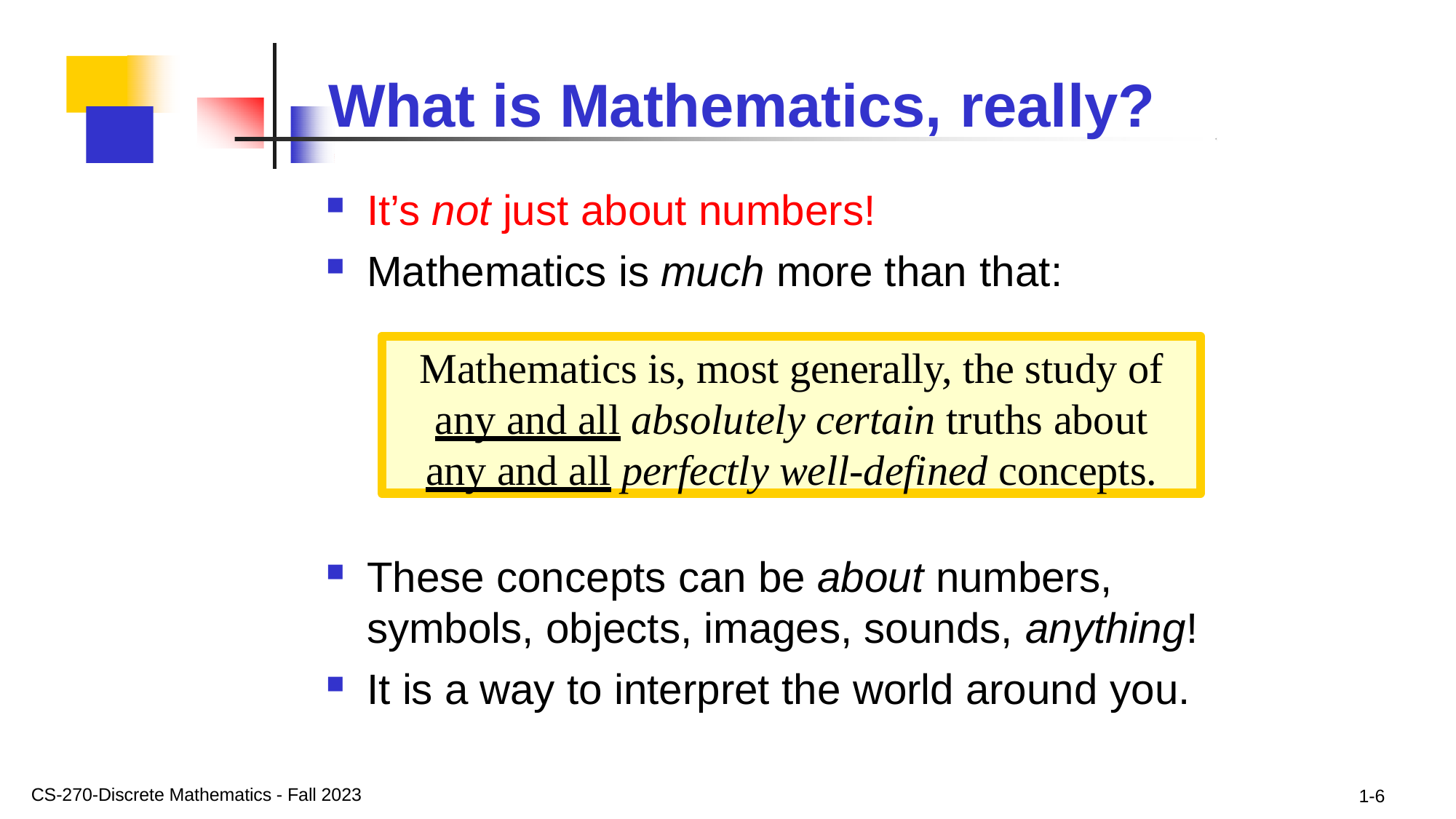

# What is Mathematics, really?

It’s not just about numbers!
Mathematics is much more than that:
Mathematics is, most generally, the study of  any and all absolutely certain truths about  any and all perfectly well-defined concepts.
These concepts can be about numbers,  symbols, objects, images, sounds, anything!
It is a way to interpret the world around you.
CS-270-Discrete Mathematics - Fall 2023
1-6